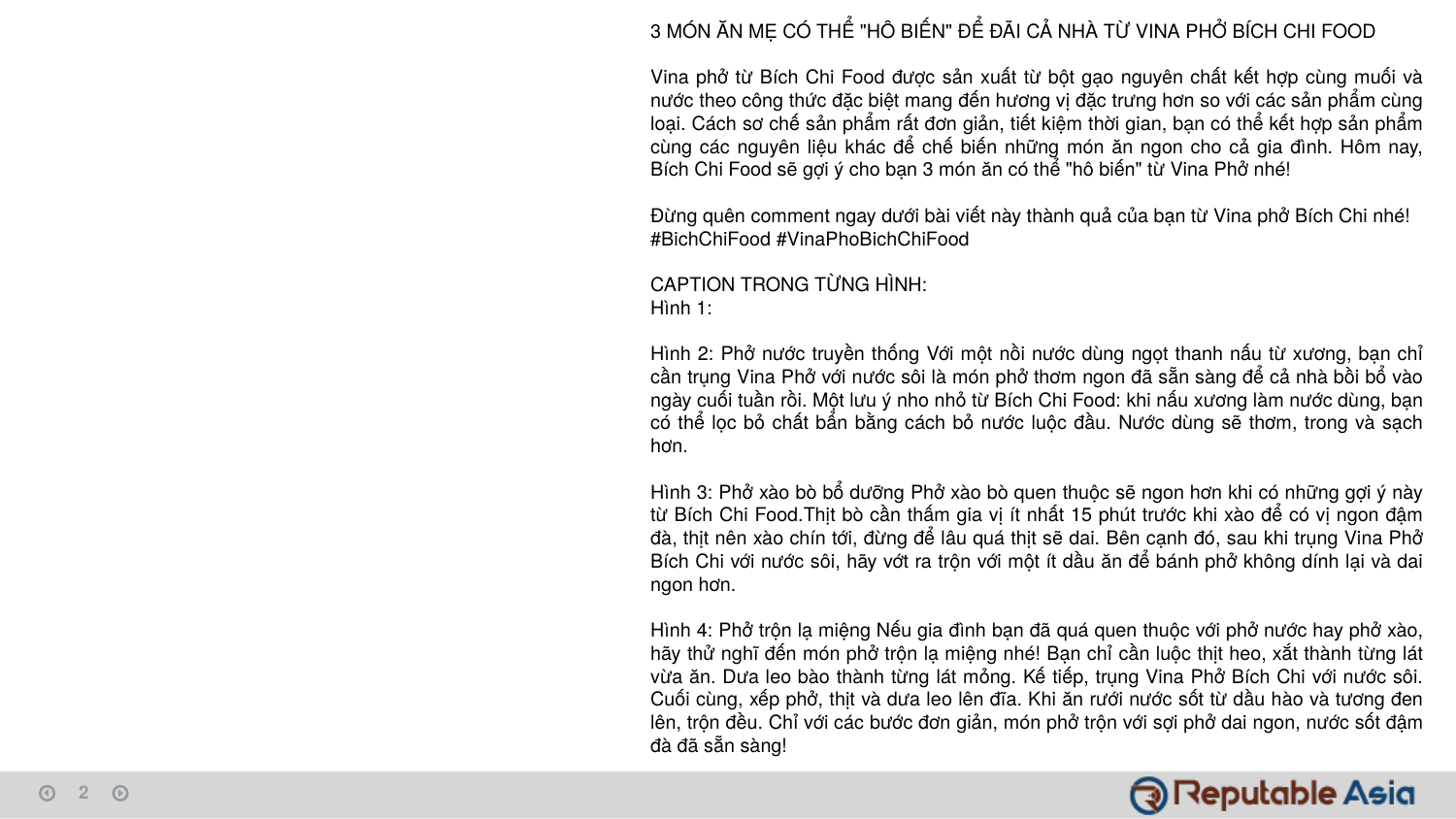

3 MÓN ĂN MẸ CÓ THỂ "HÔ BIẾN" ĐỂ ĐÃI CẢ NHÀ TỪ VINA PHỞ BÍCH CHI FOOD

Vina phở từ Bích Chi Food được sản xuất từ bột gạo nguyên chất kết hợp cùng muối và nước theo công thức đặc biệt mang đến hương vị đặc trưng hơn so với các sản phẩm cùng loại. Cách sơ chế sản phẩm rất đơn giản, tiết kiệm thời gian, bạn có thể kết hợp sản phẩm cùng các nguyên liệu khác để chế biến những món ăn ngon cho cả gia đình. Hôm nay, Bích Chi Food sẽ gợi ý cho bạn 3 món ăn có thể "hô biến" từ Vina Phở nhé!

Đừng quên comment ngay dưới bài viết này thành quả của bạn từ Vina phở Bích Chi nhé!
#BichChiFood #VinaPhoBichChiFood

CAPTION TRONG TỪNG HÌNH:
Hình 1:

Hình 2: Phở nước truyền thống Với một nồi nước dùng ngọt thanh nấu từ xương, bạn chỉ cần trụng Vina Phở với nước sôi là món phở thơm ngon đã sẵn sàng để cả nhà bồi bổ vào ngày cuối tuần rồi. Một lưu ý nho nhỏ từ Bích Chi Food: khi nấu xương làm nước dùng, bạn có thể lọc bỏ chất bẩn bằng cách bỏ nước luộc đầu. Nước dùng sẽ thơm, trong và sạch hơn.

Hình 3: Phở xào bò bổ dưỡng Phở xào bò quen thuộc sẽ ngon hơn khi có những gợi ý này từ Bích Chi Food.Thịt bò cần thấm gia vị ít nhất 15 phút trước khi xào để có vị ngon đậm đà, thịt nên xào chín tới, đừng để lâu quá thịt sẽ dai. Bên cạnh đó, sau khi trụng Vina Phở Bích Chi với nước sôi, hãy vớt ra trộn với một ít dầu ăn để bánh phở không dính lại và dai ngon hơn.

Hình 4: Phở trộn lạ miệng Nếu gia đình bạn đã quá quen thuộc với phở nước hay phở xào, hãy thử nghĩ đến món phở trộn lạ miệng nhé! Bạn chỉ cần luộc thịt heo, xắt thành từng lát vừa ăn. Dưa leo bào thành từng lát mỏng. Kế tiếp, trụng Vina Phở Bích Chi với nước sôi. Cuối cùng, xếp phở, thịt và dưa leo lên đĩa. Khi ăn rưới nước sốt từ dầu hào và tương đen lên, trộn đều. Chỉ với các bước đơn giản, món phở trộn với sợi phở dai ngon, nước sốt đậm đà đã sẵn sàng!
2